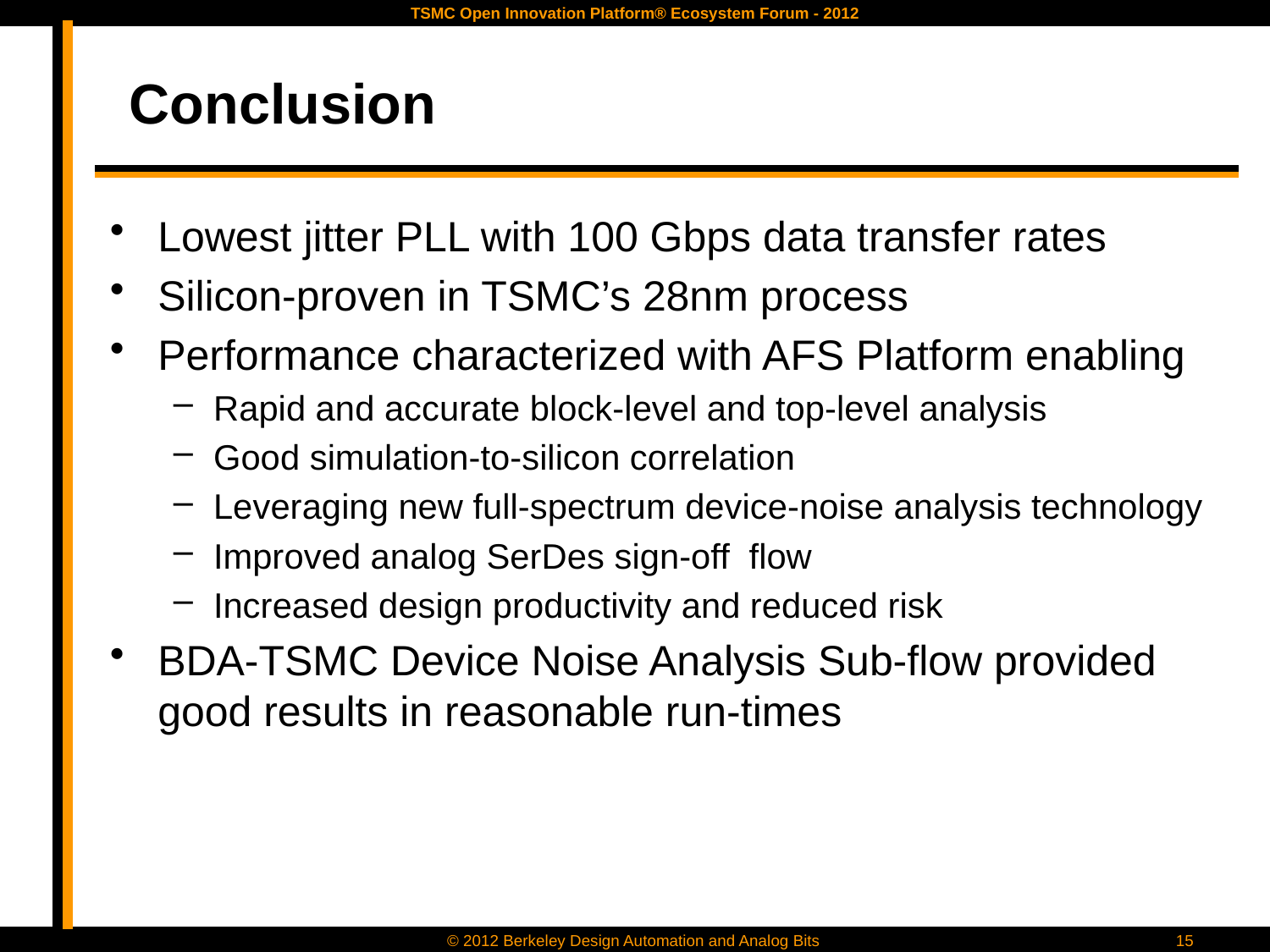

# Conclusion
Lowest jitter PLL with 100 Gbps data transfer rates
Silicon-proven in TSMC’s 28nm process
Performance characterized with AFS Platform enabling
Rapid and accurate block-level and top-level analysis
Good simulation-to-silicon correlation
Leveraging new full-spectrum device-noise analysis technology
Improved analog SerDes sign-off  flow
Increased design productivity and reduced risk
BDA-TSMC Device Noise Analysis Sub-flow provided good results in reasonable run-times
15